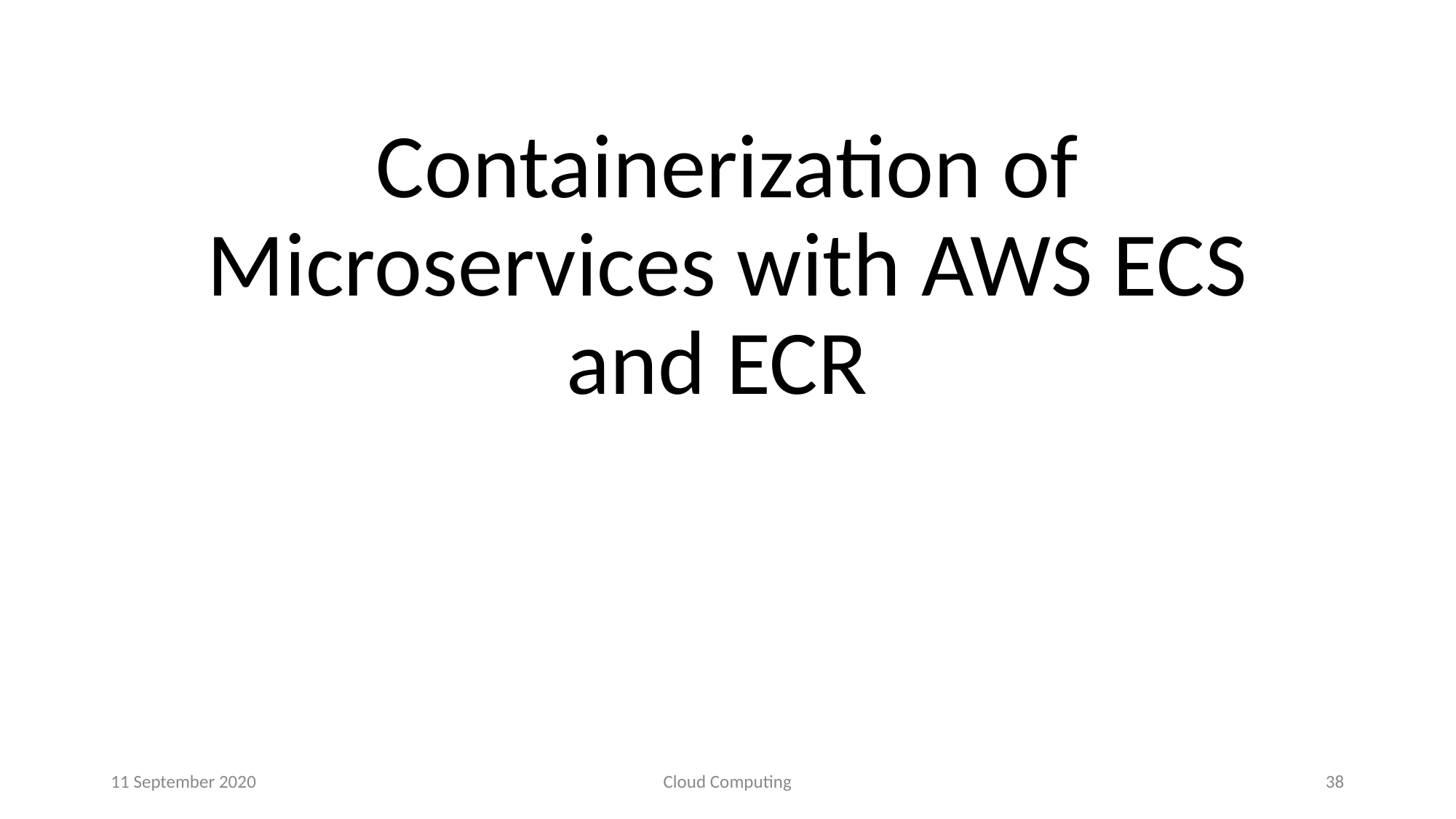

# Containerization of Microservices with AWS ECS and ECR

11 September 2020
Cloud Computing
38